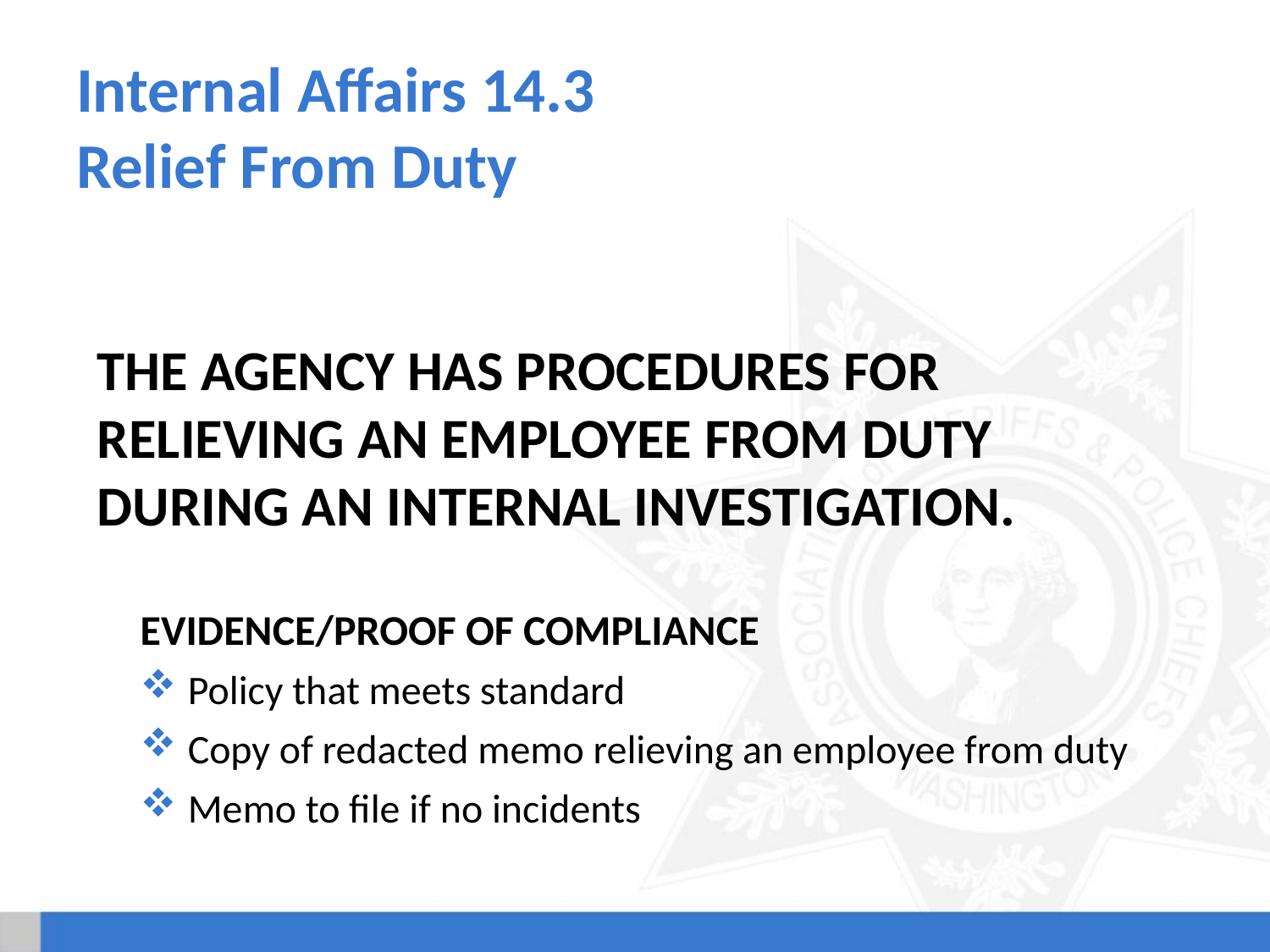

# Internal Affairs 14.3 Relief From Duty
The agency has procedures for relieving an employee from duty during an internal investigation.
Evidence/Proof of Compliance
Policy that meets standard
Copy of redacted memo relieving an employee from duty
Memo to file if no incidents